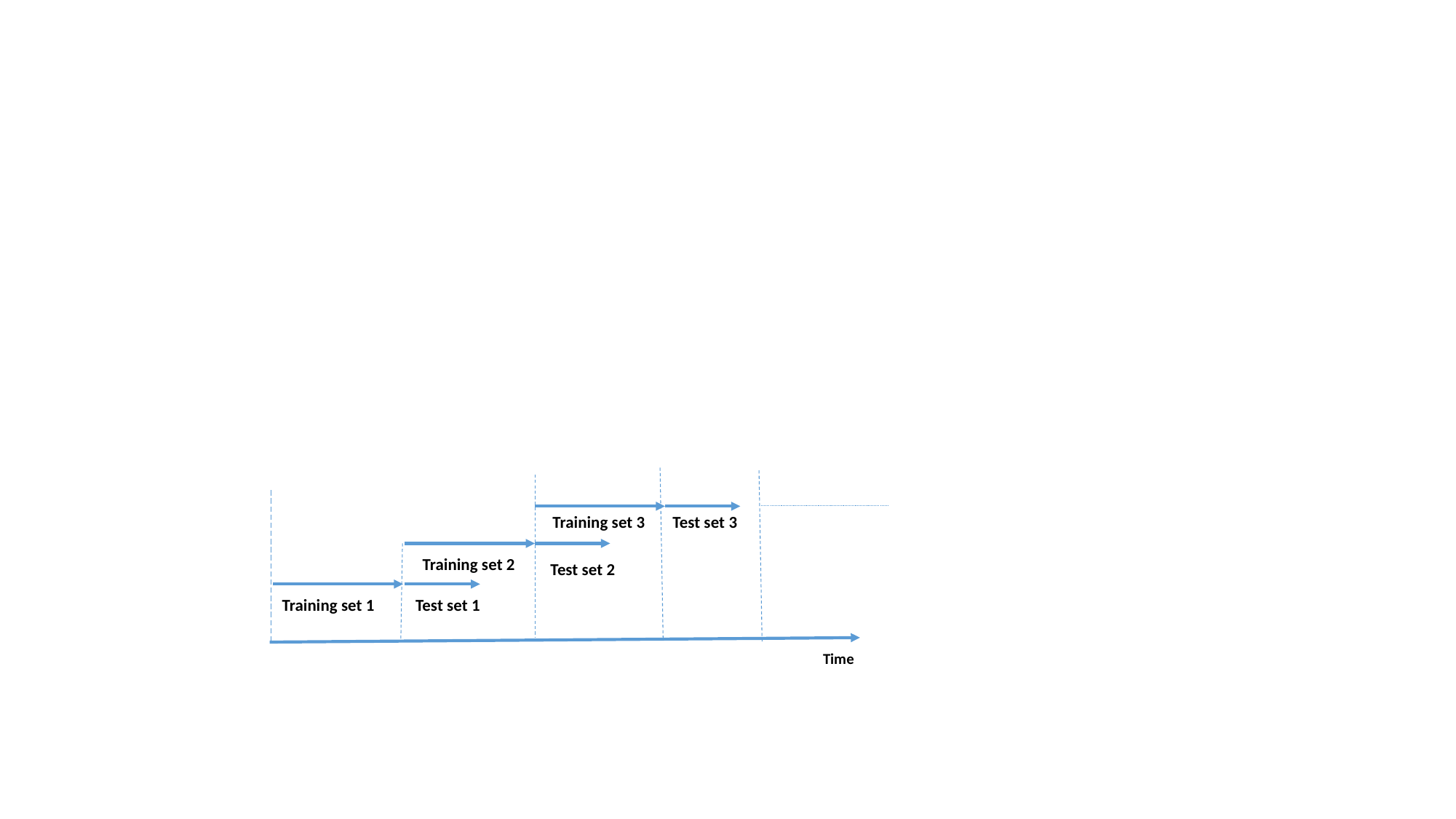

Test set 3
Training set 3
Training set 2
Test set 2
Training set 1
Test set 1
Time